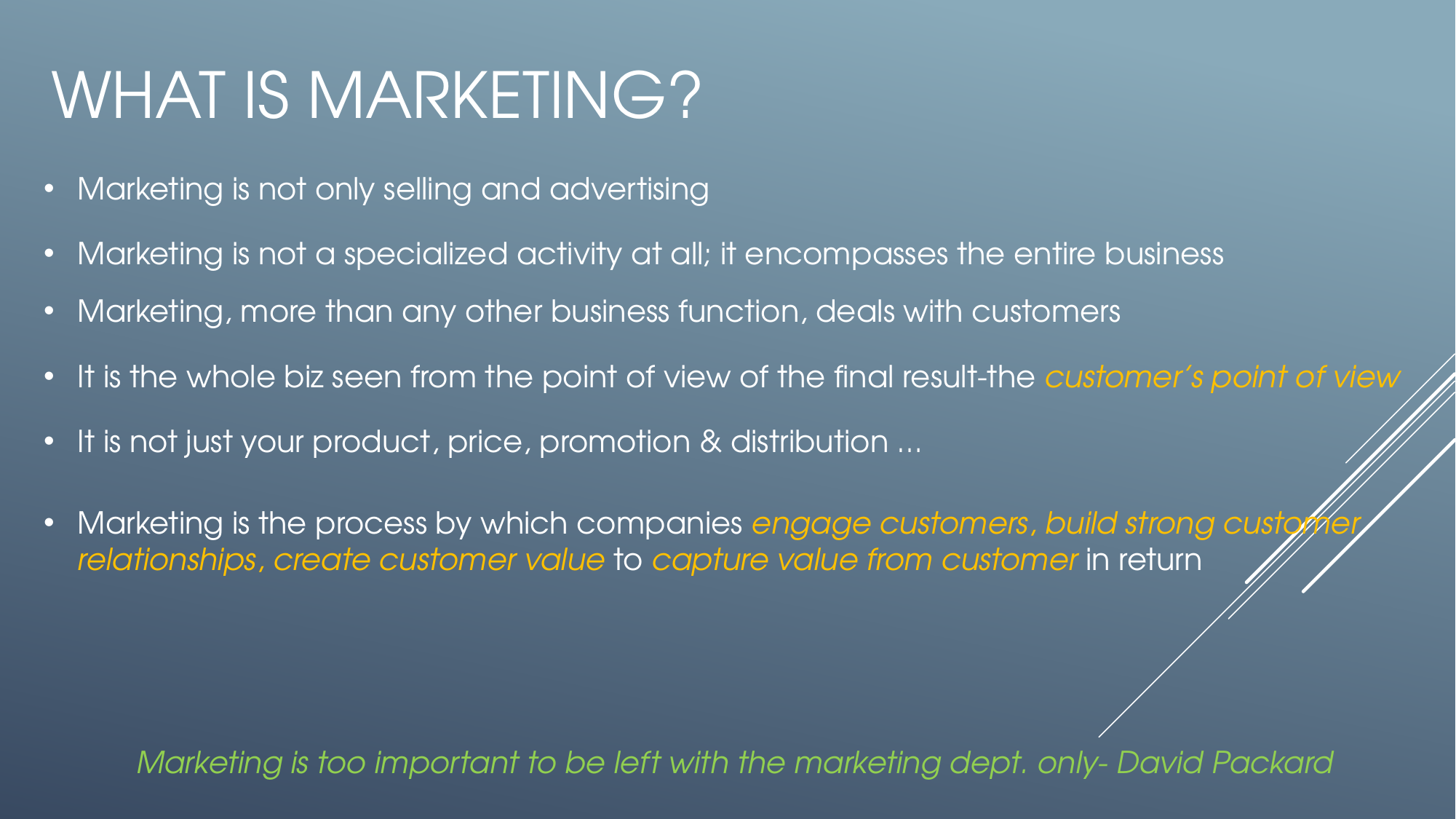

WHAT IS marketing?
Marketing is not only selling and advertising
Marketing is not a specialized activity at all; it encompasses the entire business
Marketing, more than any other business function, deals with customers
It is the whole biz seen from the point of view of the final result-the customer’s point of view
It is not just your product, price, promotion & distribution …
Marketing is the process by which companies engage customers, build strong customer relationships, create customer value to capture value from customer in return
Marketing is too important to be left with the marketing dept. only- David Packard